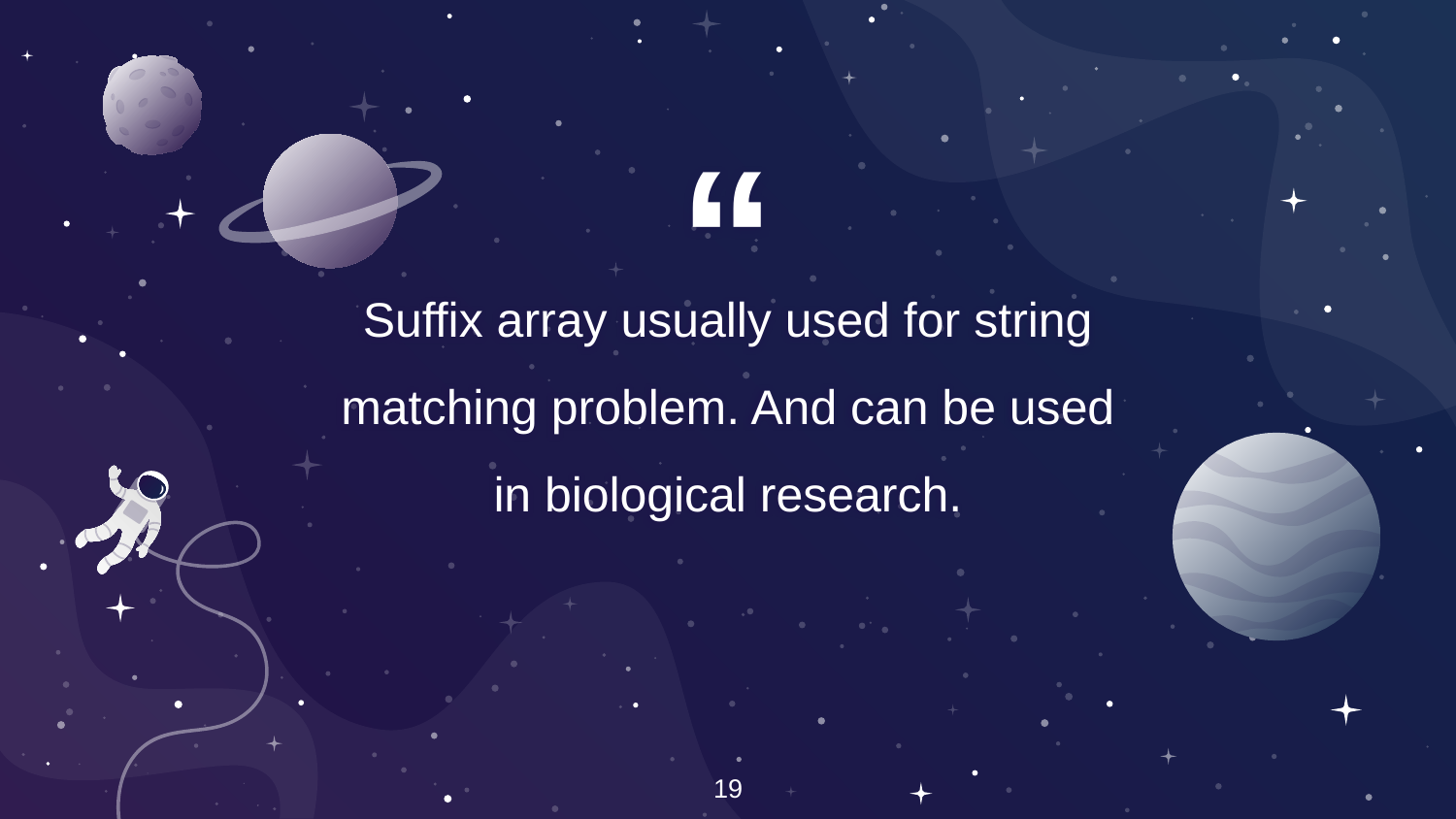

Suffix array usually used for string matching problem. And can be used in biological research.
19